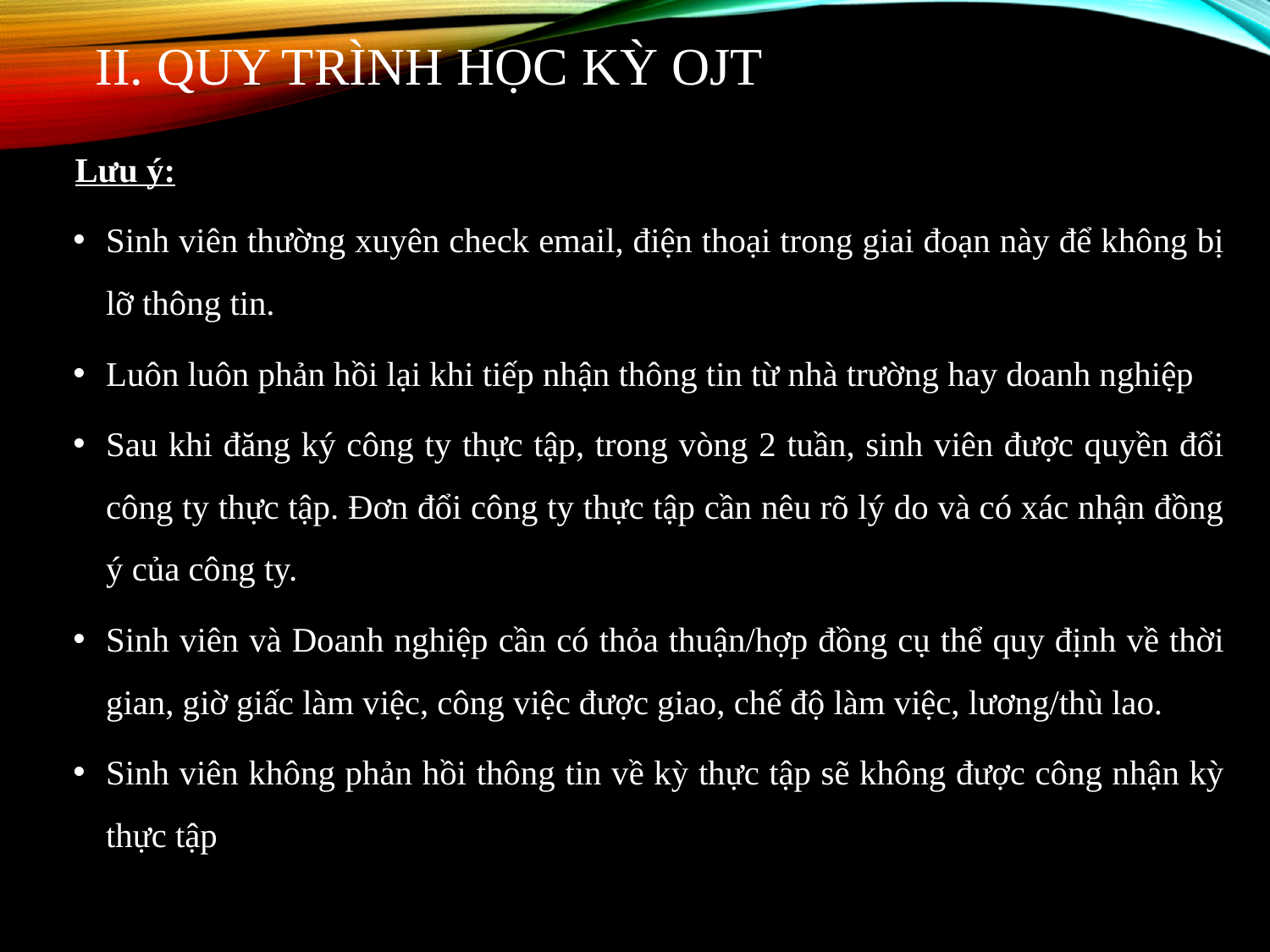

II. QUY TRÌNH HỌC KỲ OJT
Lưu ý:
Sinh viên thường xuyên check email, điện thoại trong giai đoạn này để không bị lỡ thông tin.
Luôn luôn phản hồi lại khi tiếp nhận thông tin từ nhà trường hay doanh nghiệp
Sau khi đăng ký công ty thực tập, trong vòng 2 tuần, sinh viên được quyền đổi công ty thực tập. Đơn đổi công ty thực tập cần nêu rõ lý do và có xác nhận đồng ý của công ty.
Sinh viên và Doanh nghiệp cần có thỏa thuận/hợp đồng cụ thể quy định về thời gian, giờ giấc làm việc, công việc được giao, chế độ làm việc, lương/thù lao.
Sinh viên không phản hồi thông tin về kỳ thực tập sẽ không được công nhận kỳ thực tập